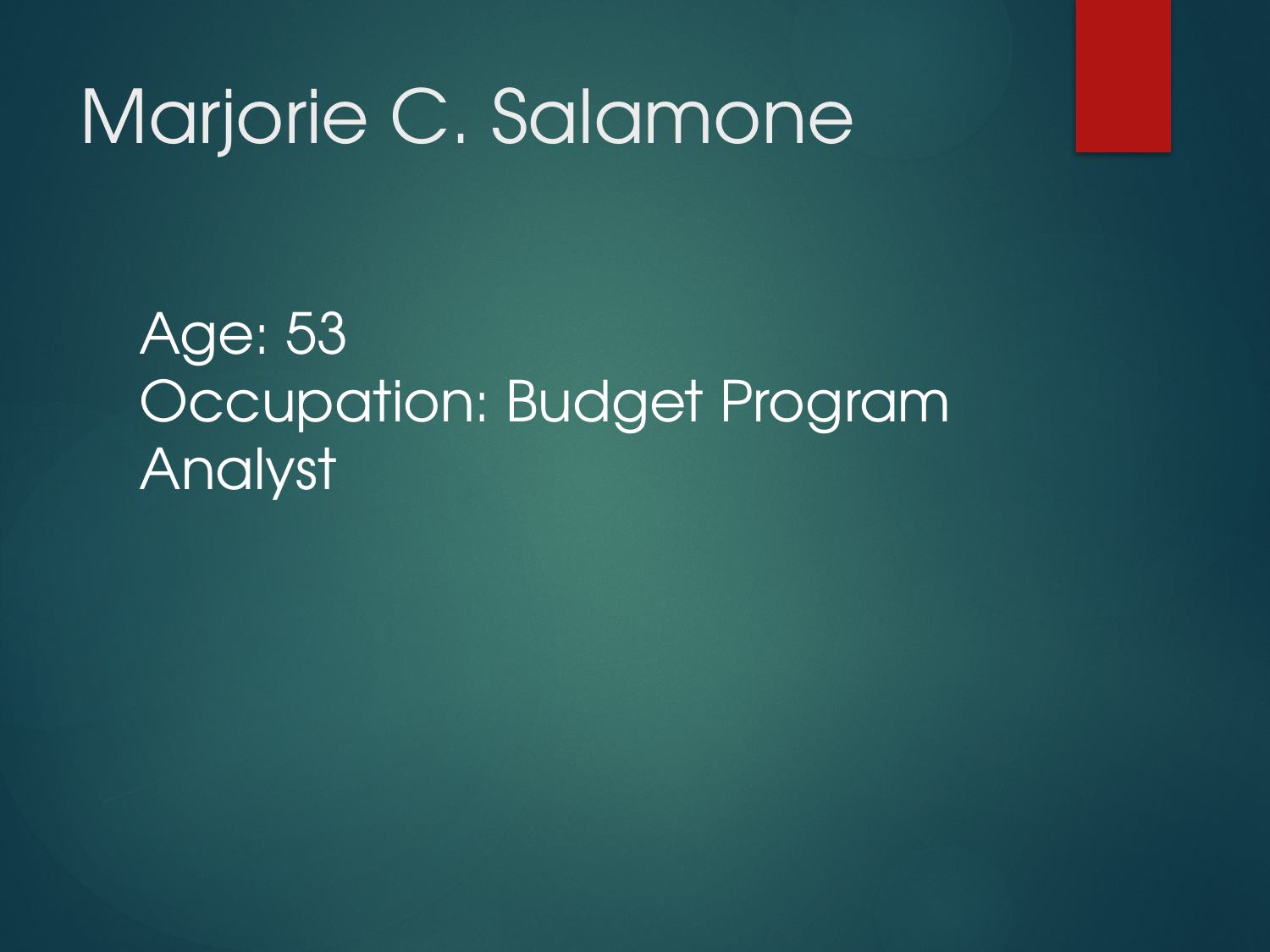

# Marjorie C. Salamone

Age: 53
Occupation: Budget Program Analyst